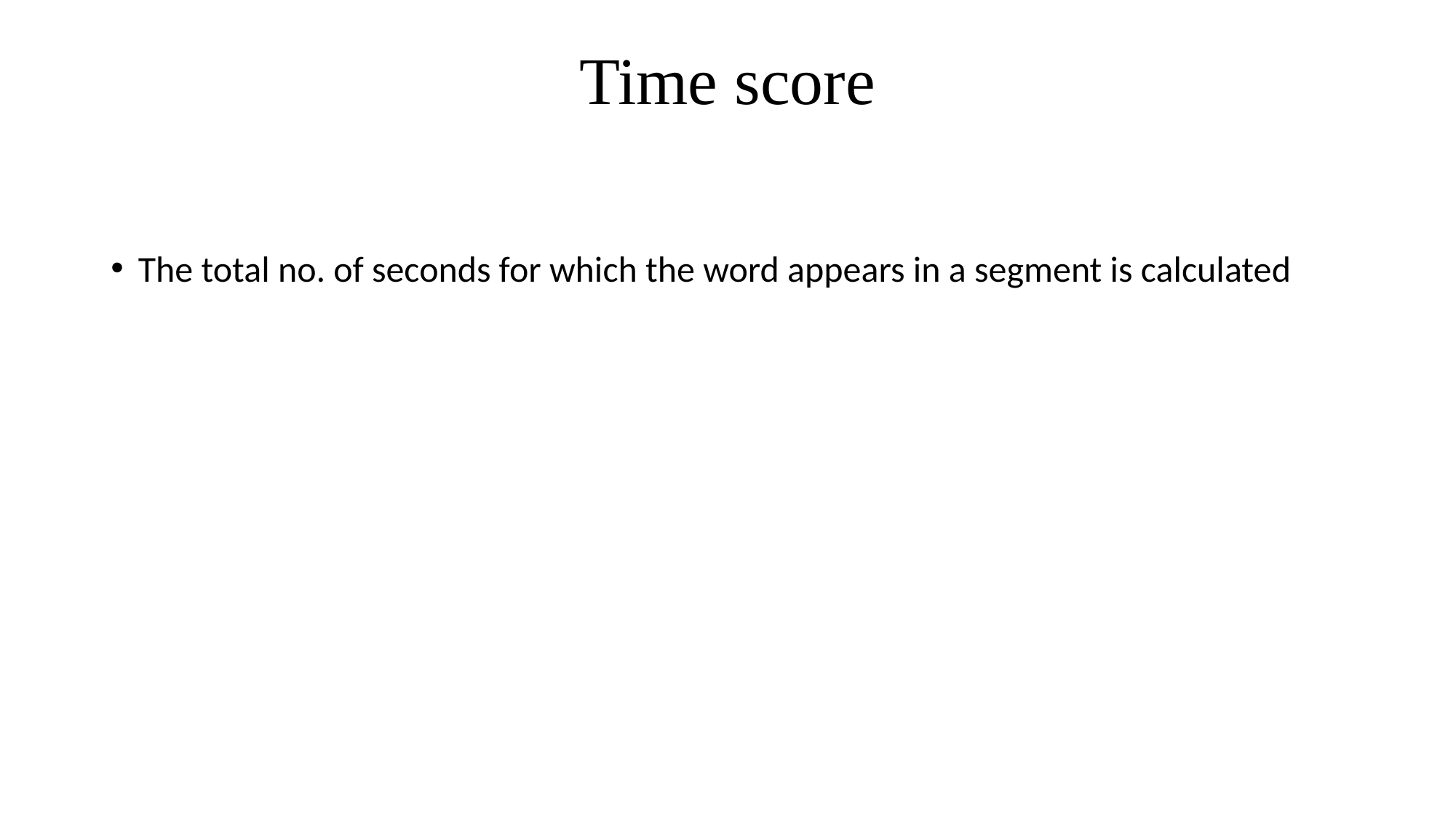

# Time score
The total no. of seconds for which the word appears in a segment is calculated